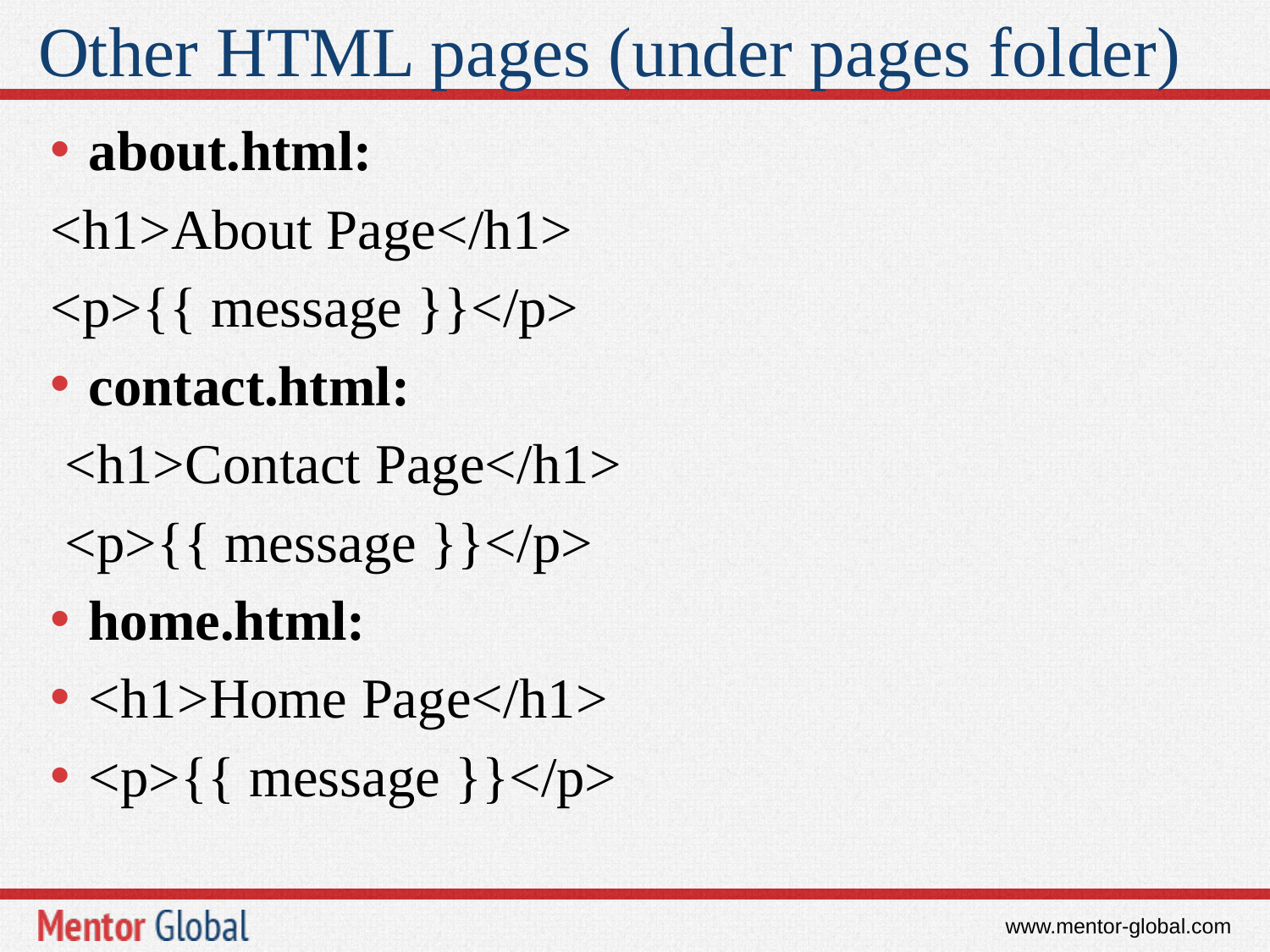

# Other HTML pages (under pages folder)
about.html:
<h1>About Page</h1>
<p>{{ message }}</p>
contact.html:
 <h1>Contact Page</h1>
 <p>{{ message }}</p>
home.html:
<h1>Home Page</h1>
<p>{{ message }}</p>